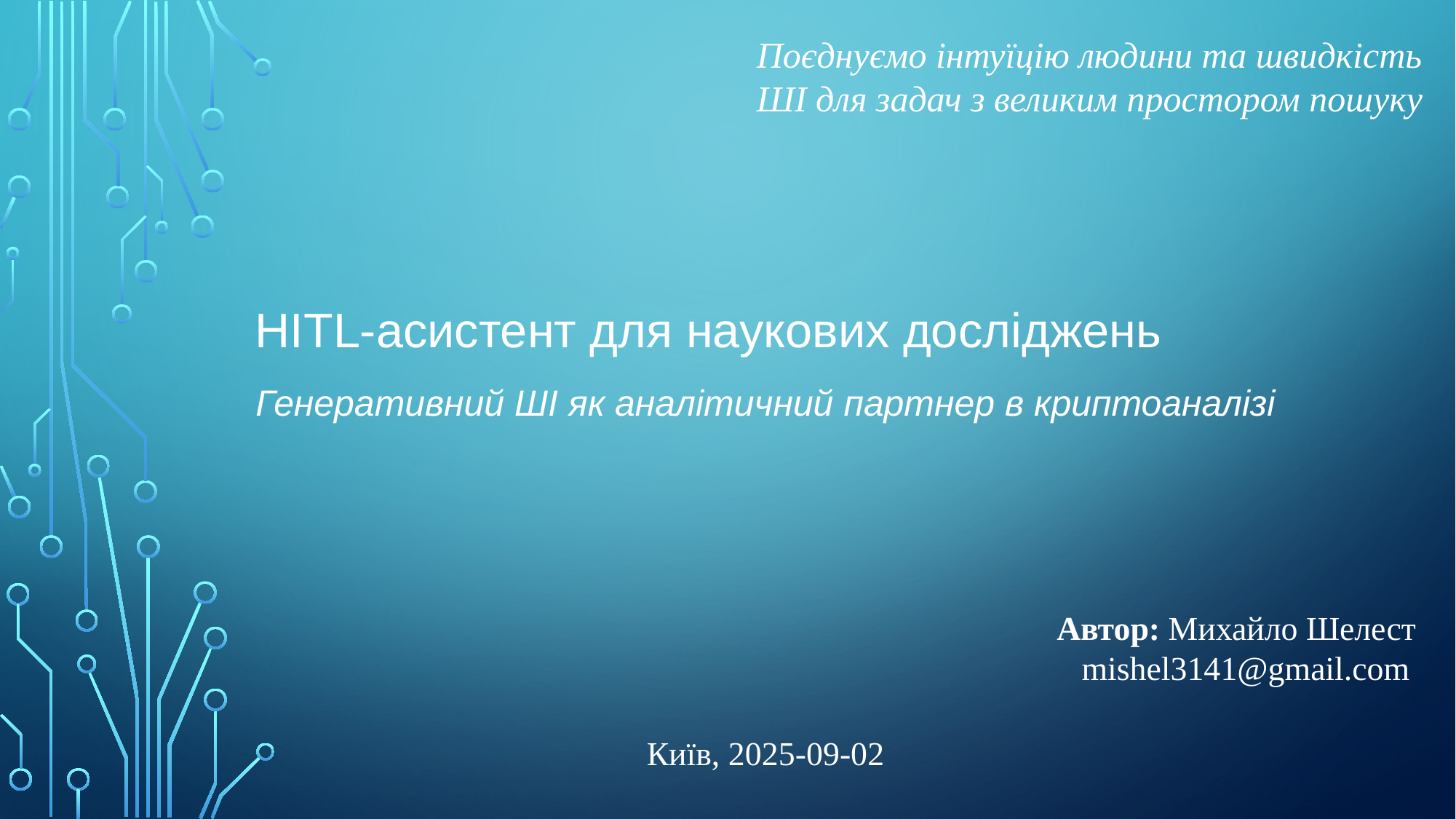

Поєднуємо інтуїцію людини та швидкість ШІ для задач з великим простором пошуку
HITL-асистент для наукових досліджень
Генеративний ШІ як аналітичний партнер в криптоаналізі
Автор: Михайло Шелест
   mishel3141@gmail.com
Київ, 2025-09-02